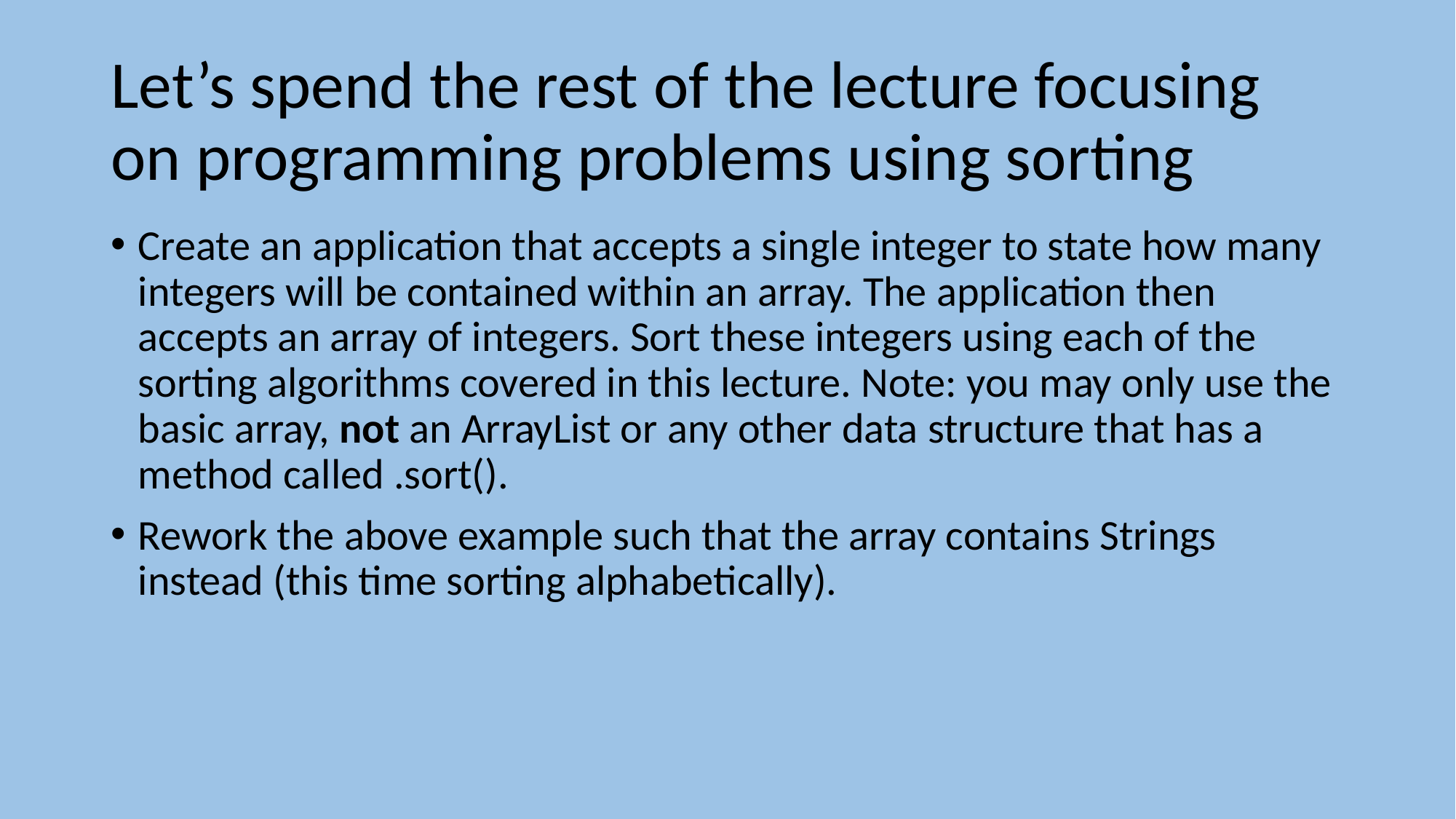

# Let’s spend the rest of the lecture focusing on programming problems using sorting
Create an application that accepts a single integer to state how many integers will be contained within an array. The application then accepts an array of integers. Sort these integers using each of the sorting algorithms covered in this lecture. Note: you may only use the basic array, not an ArrayList or any other data structure that has a method called .sort().
Rework the above example such that the array contains Strings instead (this time sorting alphabetically).